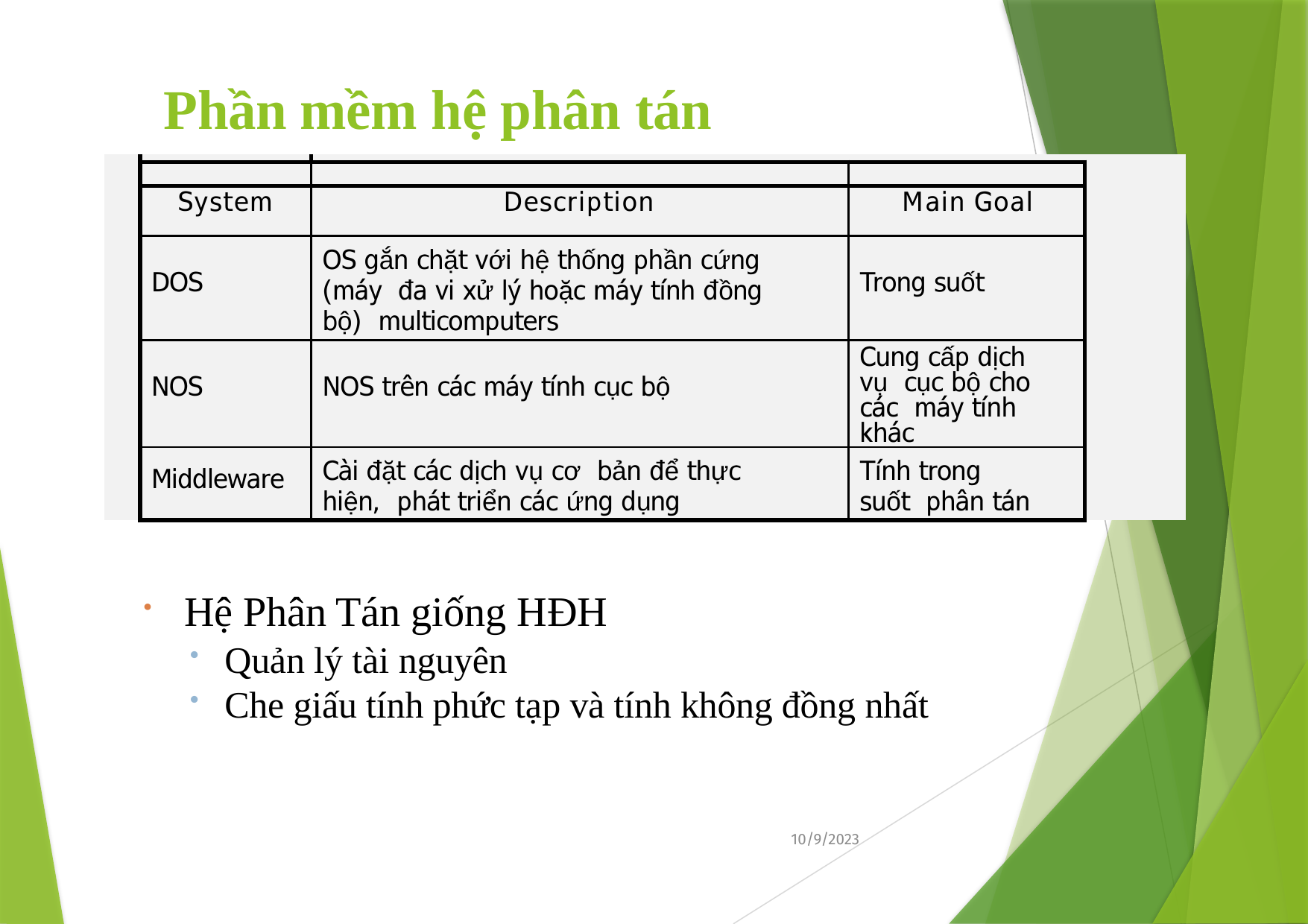

# Phần mềm hệ phân tán
|  |  |  |  |  |
| --- | --- | --- | --- | --- |
|  |  |  |  |  |
|  | System | Description | Main Goal |  |
|  | DOS | OS gắn chặt với hệ thống phần cứng (máy đa vi xử lý hoặc máy tính đồng bộ) multicomputers | Trong suốt |  |
|  | NOS | NOS trên các máy tính cục bộ | Cung cấp dịch vụ cục bộ cho các máy tính khác |  |
|  | Middleware | Cài đặt các dịch vụ cơ bản để thực hiện, phát triển các ứng dụng | Tính trong suốt phân tán |  |
Hệ Phân Tán giống HĐH
Quản lý tài nguyên
Che giấu tính phức tạp và tính không đồng nhất

10/9/2023